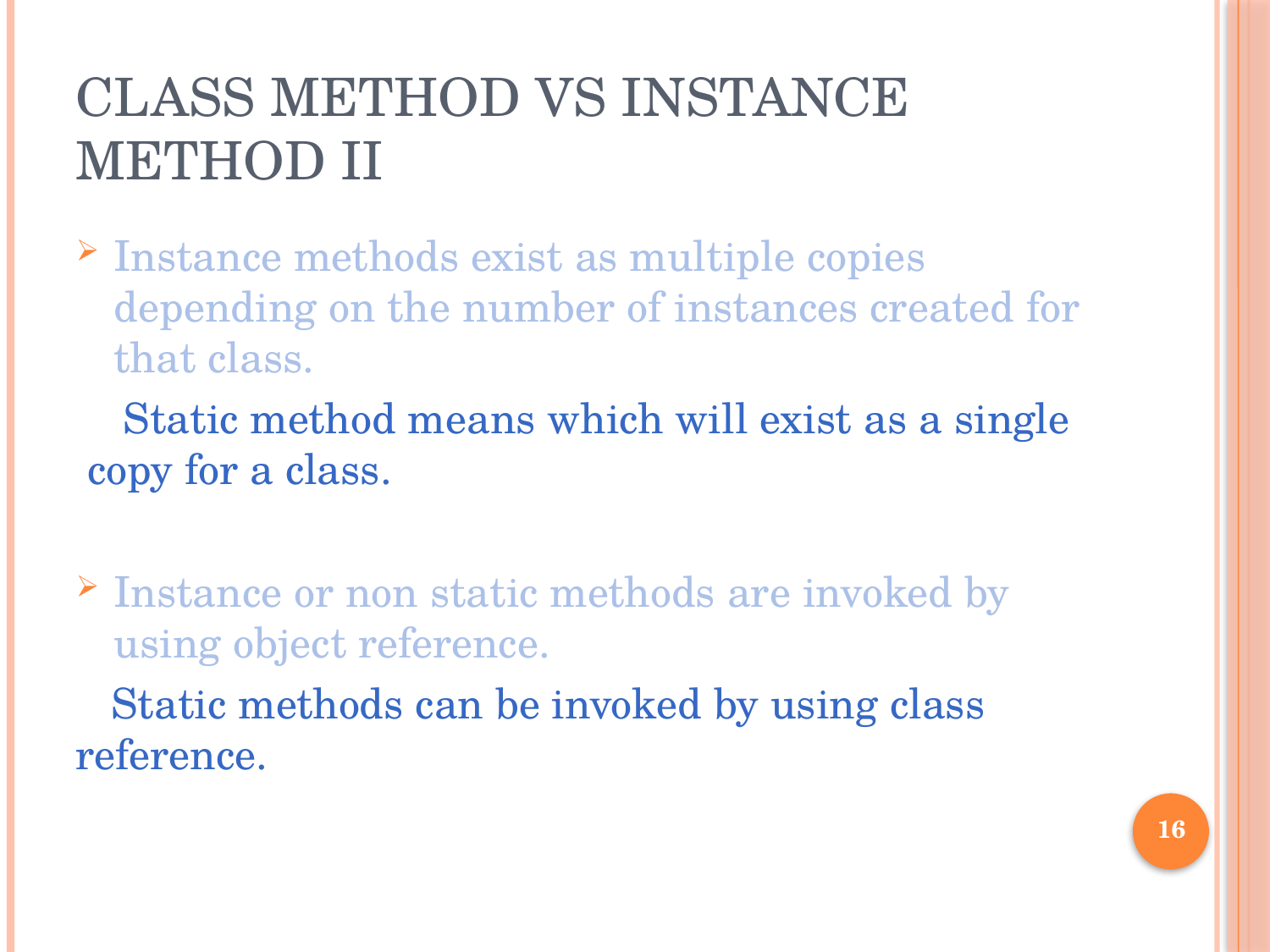

# Class Method vs instance method ii
Instance methods exist as multiple copies depending on the number of instances created for that class.
    Static method means which will exist as a single   copy for a class.

Instance or non static methods are invoked by using object reference.
   Static methods can be invoked by using class reference.

16